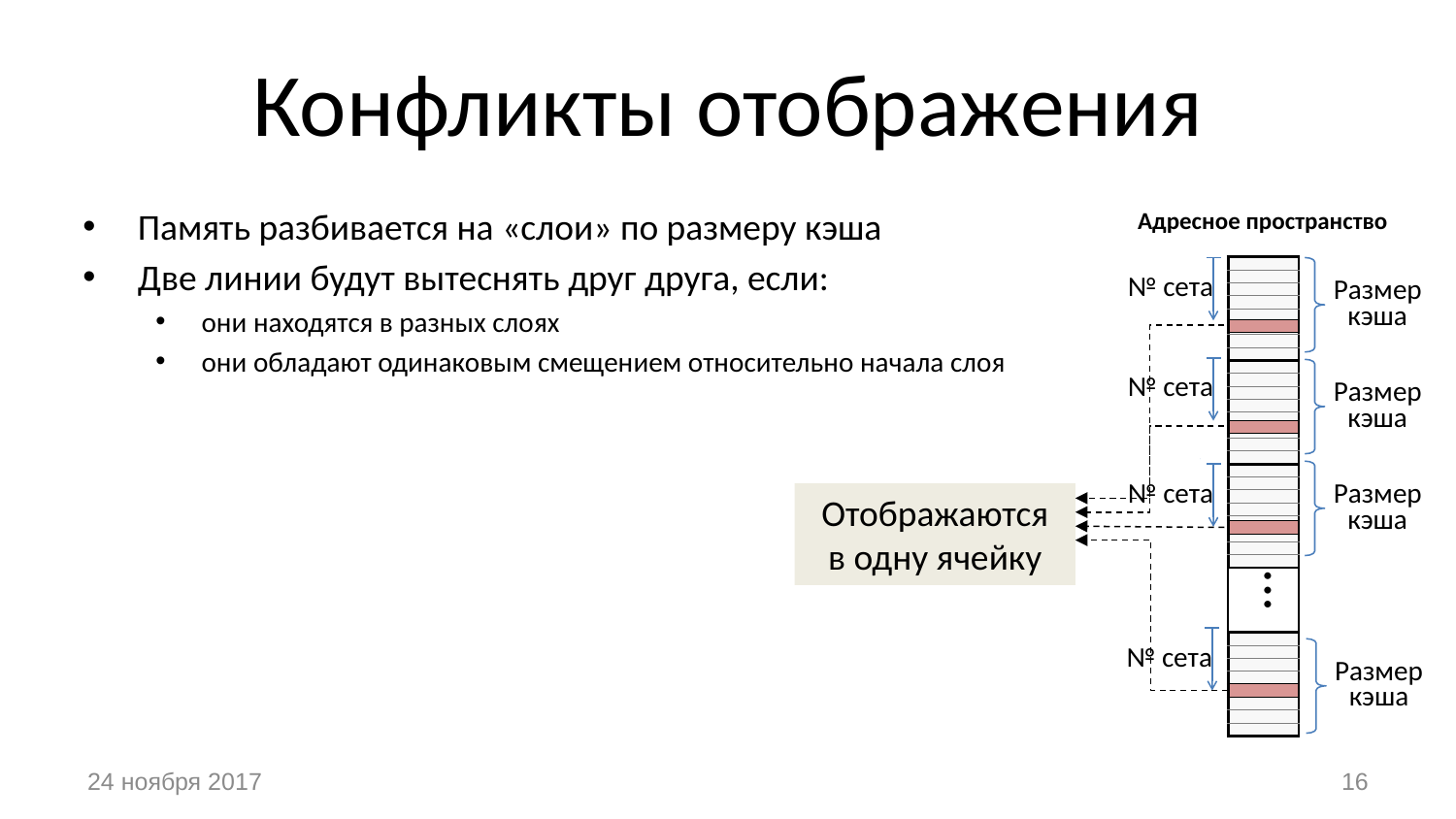

# Конфликты отображения
Память разбивается на «слои» по размеру кэша
Две линии будут вытеснять друг друга, если:
они находятся в разных слоях
они обладают одинаковым смещением относительно начала слоя

Адресное пространство
|  |
| --- |
|  |
|  |
|  |
|  |
|  |
|  |
|  |
|  |
|  |
|  |
|  |
|  |
|  |
|  |
|  |
|  |
|  |
|  |
|  |
|  |
|  |
|  |
|  |
|  |
|  |
|  |
|  |
|  |
|  |
|  |
|  |
|  |
|  |
|  |
|  |
|  |
|  |
| --- |
|  |
|  |
|  |
|  |
|  |
|  |
|  |
|  |
|  |
|  |
|  |
|  |
|  |
|  |
|  |
|  |
|  |
|  |
|  |
|  |
|  |
|  |
|  |
|  |
|  |
|  |
|  |
|  |
|  |
|  |
|  |
|  |
|  |
|  |
|  |
|  |
|  |
| --- |
|  |
|  |
|  |
|  |
|  |
|  |
|  |
|  |
|  |
|  |
|  |
|  |
|  |
|  |
|  |
|  |
|  |
|  |
|  |
|  |
|  |
|  |
|  |
|  |
|  |
|  |
|  |
|  |
|  |
|  |
|  |
|  |
|  |
|  |
|  |
|  |

Размер кэша
№ сета
|  |
| --- |

№ сета

Размер кэша

|  |
| --- |

tag#

Размер кэша
№ сета
Отображаются в одну ячейку

|  |
| --- |

…
№ сета

Размер кэша
|  |
| --- |
24 ноября 2017
16